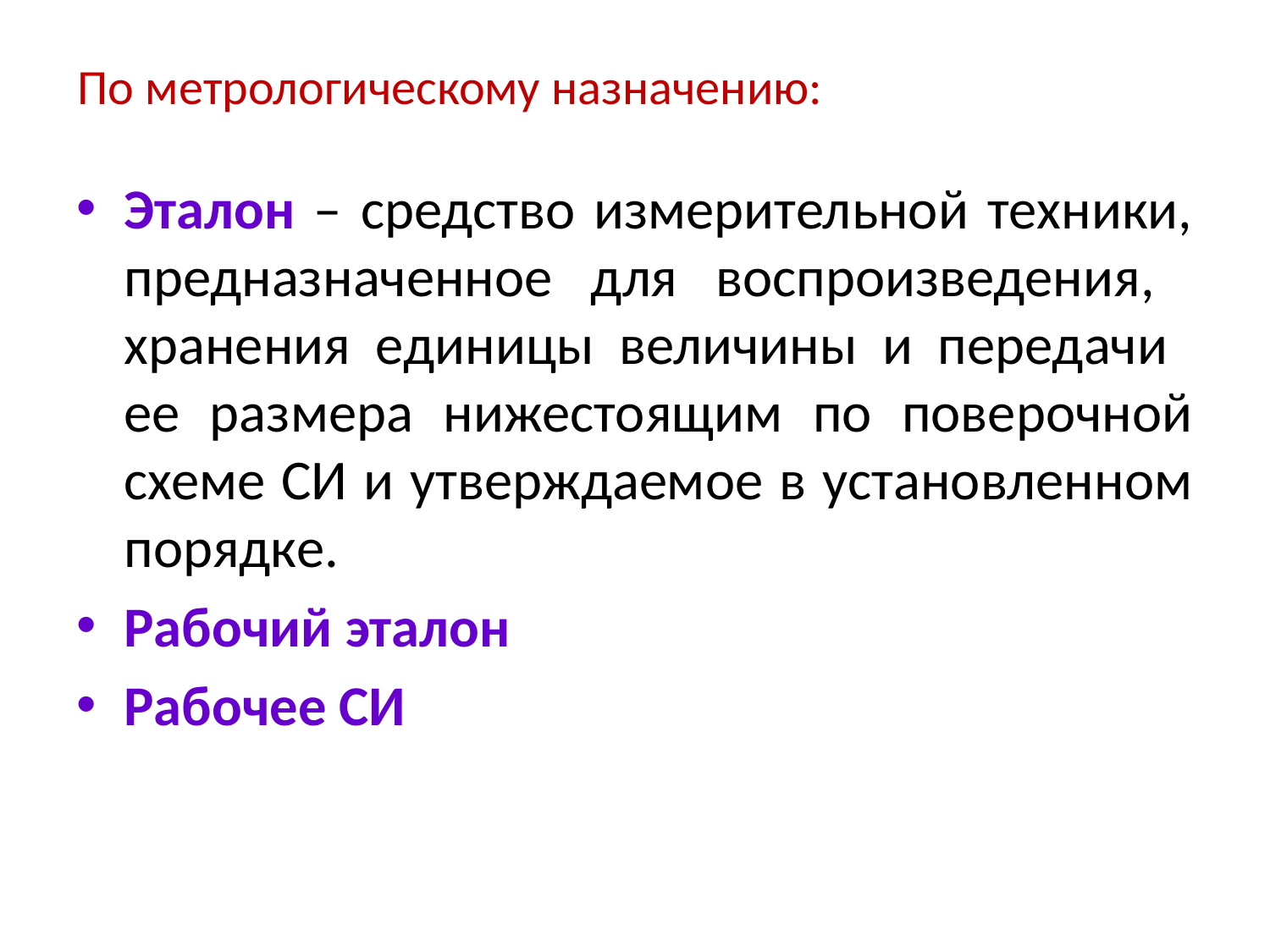

# По метрологическому назначению:
Эталон – средство измерительной техники, предназначенное для воспроизведения,  хранения единицы величины и передачи  ее размера нижестоящим по поверочной схеме СИ и утверждаемое в установленном порядке.
Рабочий эталон
Рабочее СИ